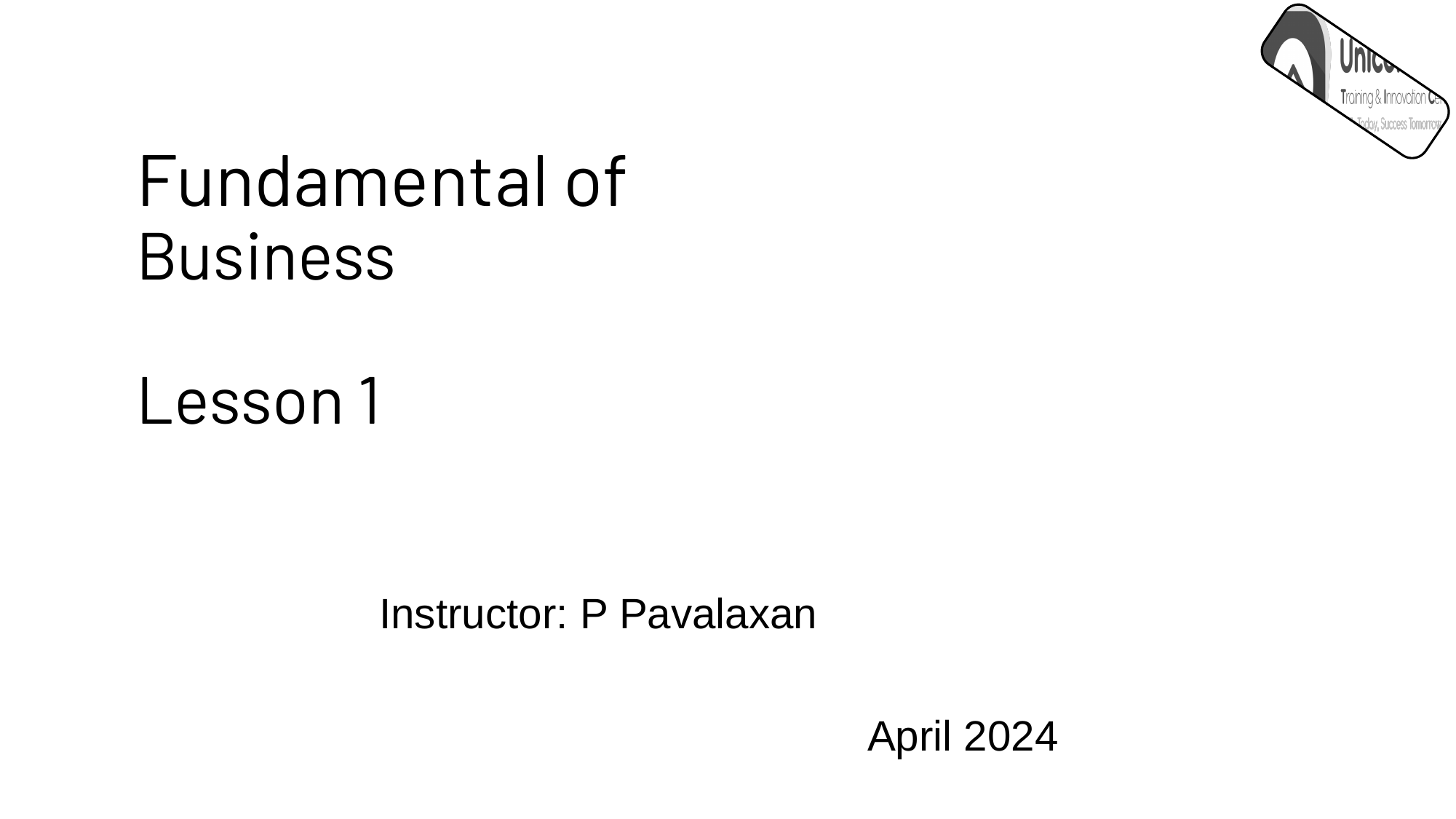

# Fundamental of Business Lesson 1
Instructor: P Pavalaxan

April 2024